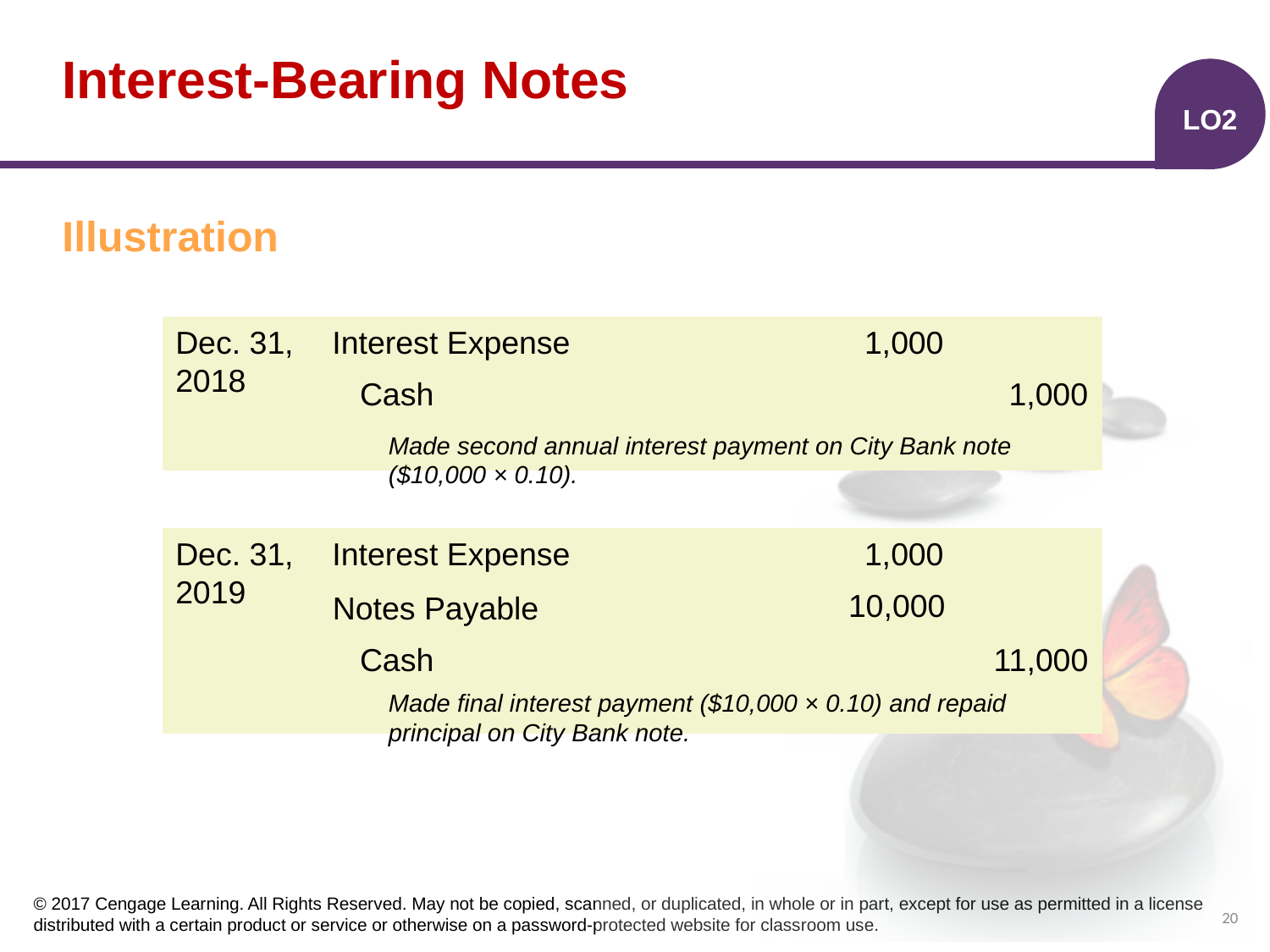

# Interest-Bearing Notes
LO2
Illustration
|  |  |  |  |  |
| --- | --- | --- | --- | --- |
|  |  |  |  |  |
|  |  |  |  |  |
Dec. 31,
2018
Interest Expense
1,000
1,000
Cash
Made second annual interest payment on City Bank note
($10,000 × 0.10).
|  |  |  |  |  |
| --- | --- | --- | --- | --- |
|  |  |  |  |  |
|  |  |  |  |  |
|  |  |  |  |  |
Dec. 31,
2019
Interest Expense
1,000
10,000
Notes Payable
11,000
Cash
Made final interest payment ($10,000 × 0.10) and repaid
principal on City Bank note.

20